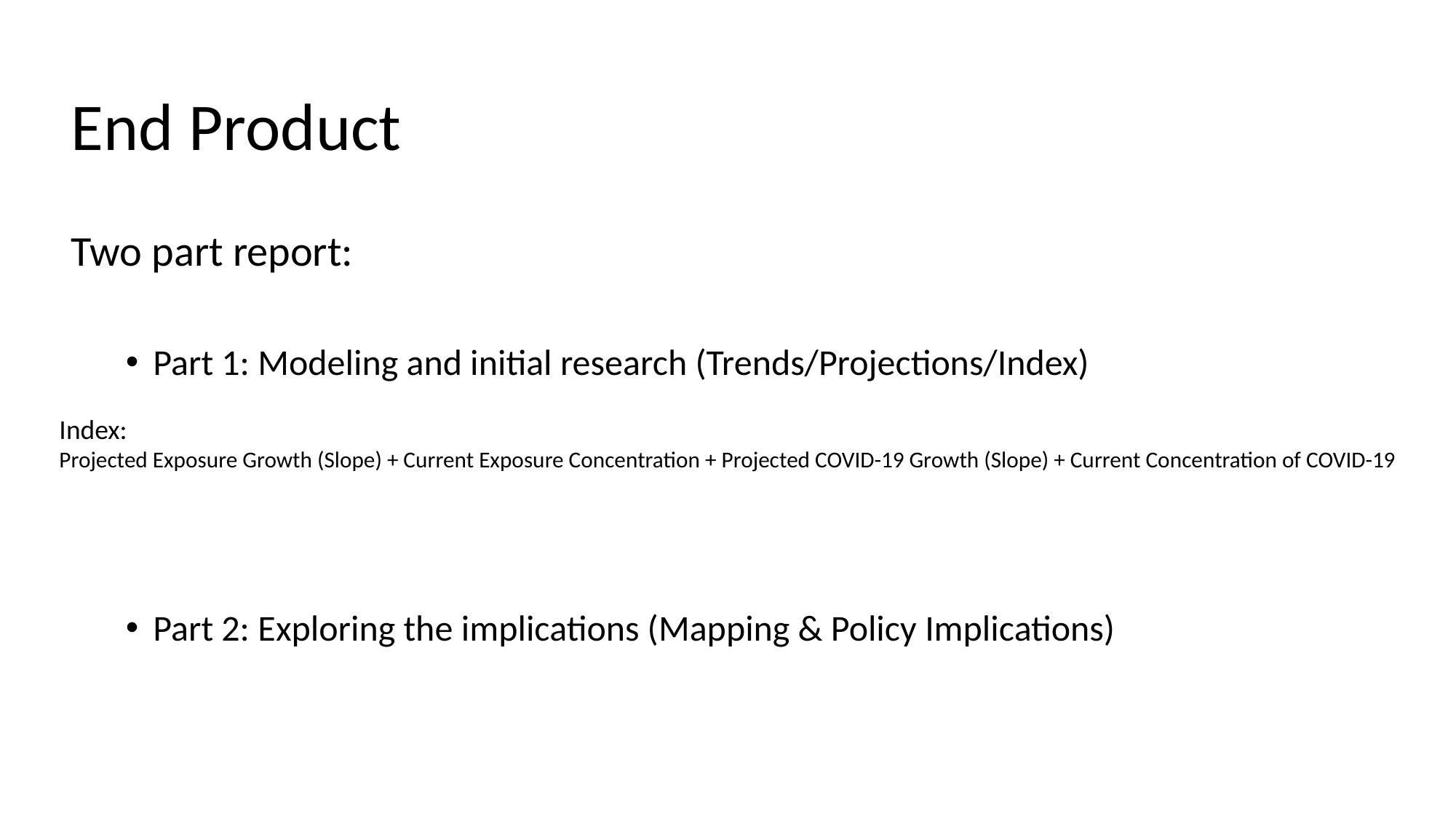

# End Product
Two part report:

Part 1: Modeling and initial research (Trends/Projections/Index)

Part 2: Exploring the implications (Mapping & Policy Implications)
Index:
Projected Exposure Growth (Slope) + Current Exposure Concentration + Projected COVID-19 Growth (Slope) + Current Concentration of COVID-19